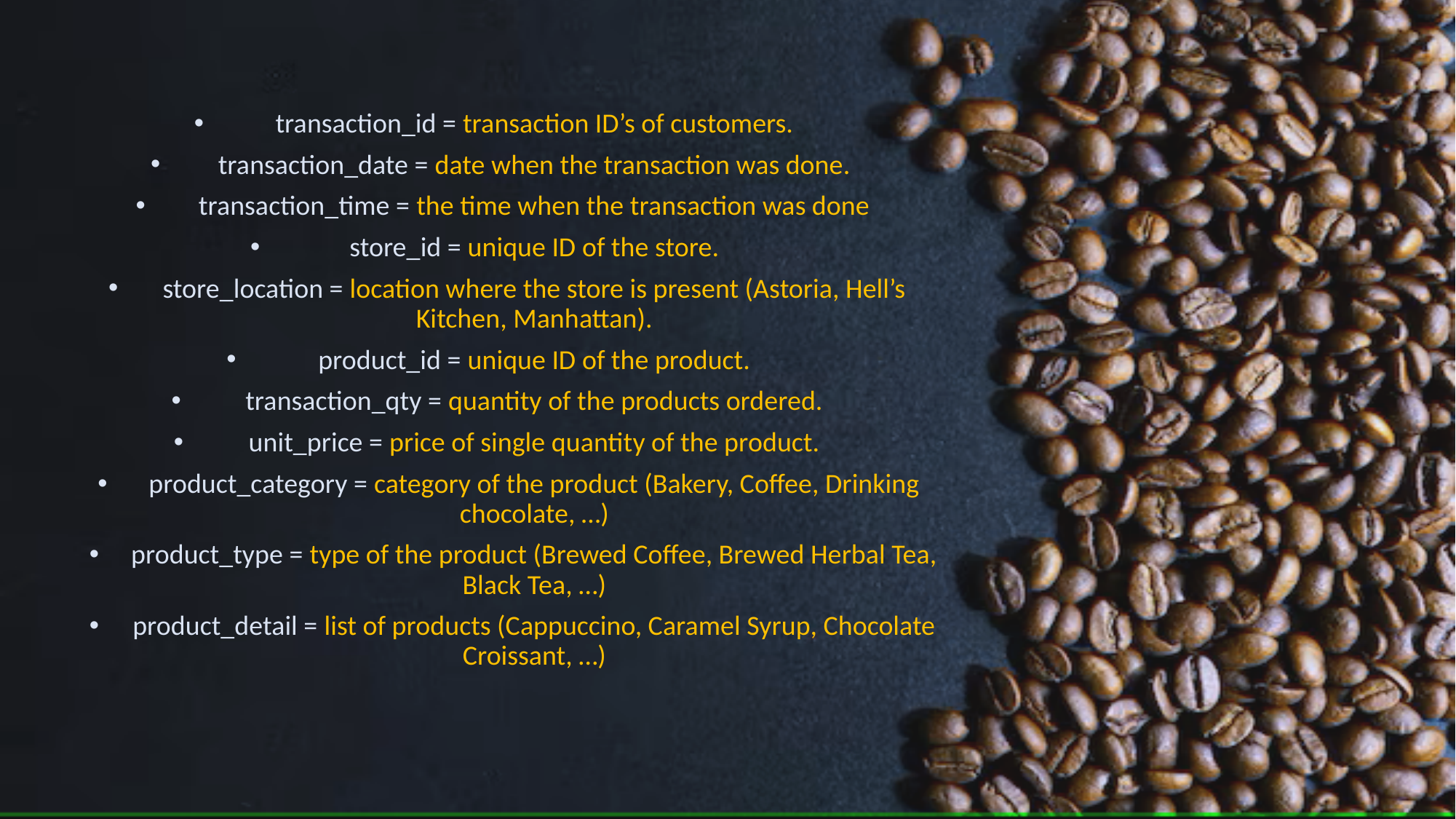

#
transaction_id = transaction ID’s of customers.
transaction_date = date when the transaction was done.
transaction_time = the time when the transaction was done
store_id = unique ID of the store.
store_location = location where the store is present (Astoria, Hell’s Kitchen, Manhattan).
product_id = unique ID of the product.
transaction_qty = quantity of the products ordered.
unit_price = price of single quantity of the product.
product_category = category of the product (Bakery, Coffee, Drinking chocolate, …)
product_type = type of the product (Brewed Coffee, Brewed Herbal Tea, Black Tea, …)
product_detail = list of products (Cappuccino, Caramel Syrup, Chocolate Croissant, …)